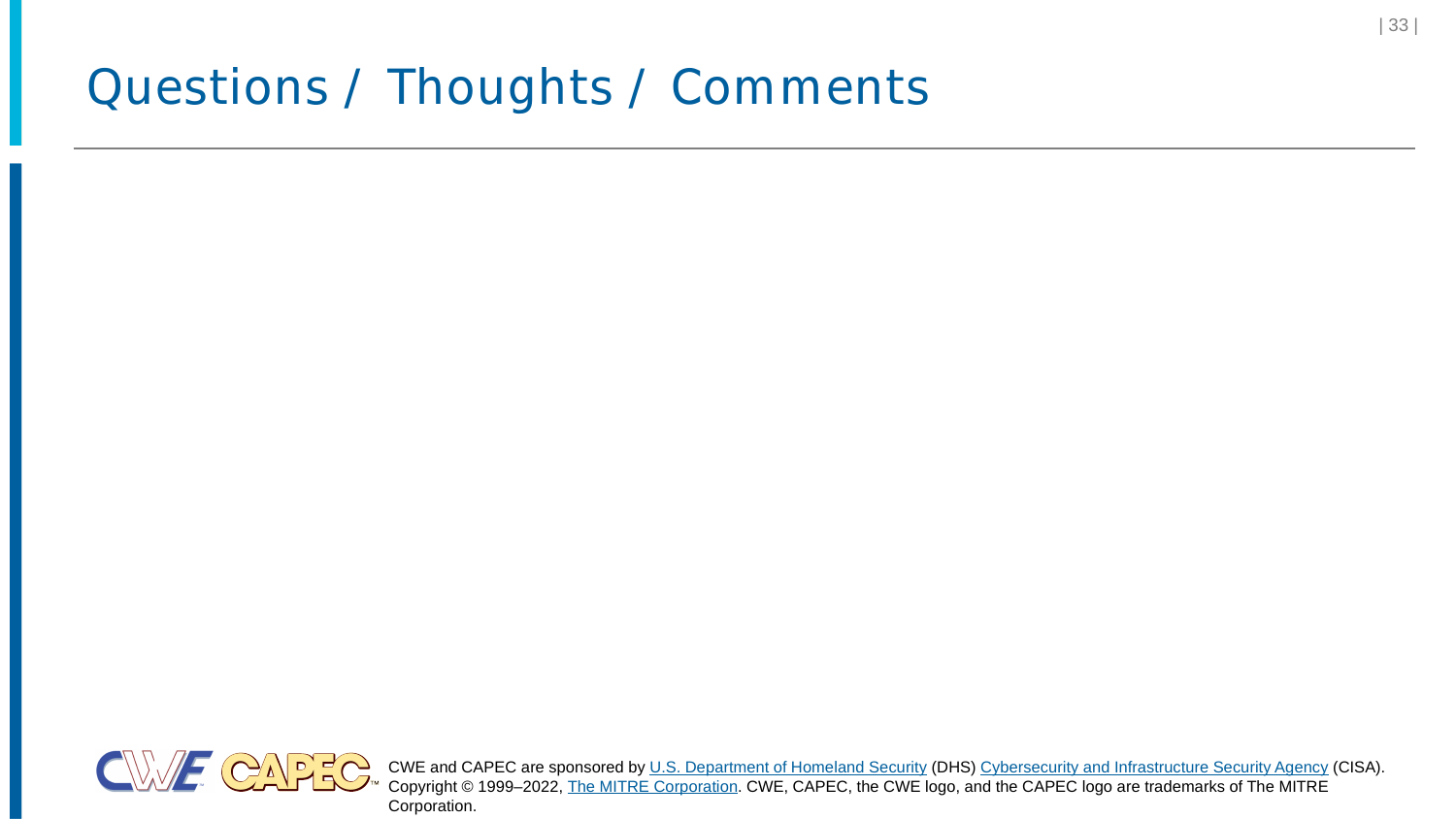

| 33 |
# Questions / Thoughts / Comments